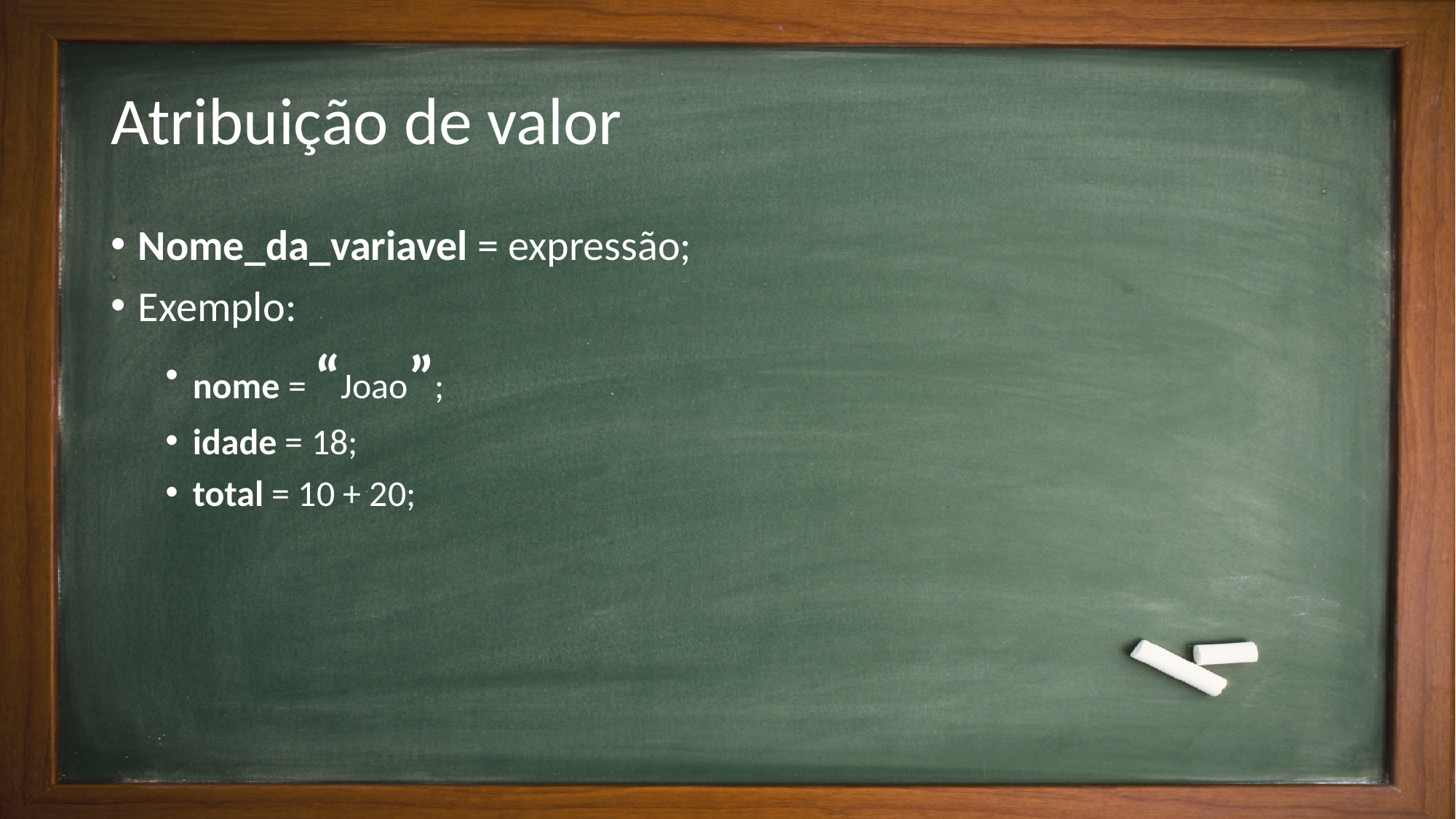

# Atribuição de valor
Nome_da_variavel = expressão;
Exemplo:
nome = “Joao”;
idade = 18;
total = 10 + 20;